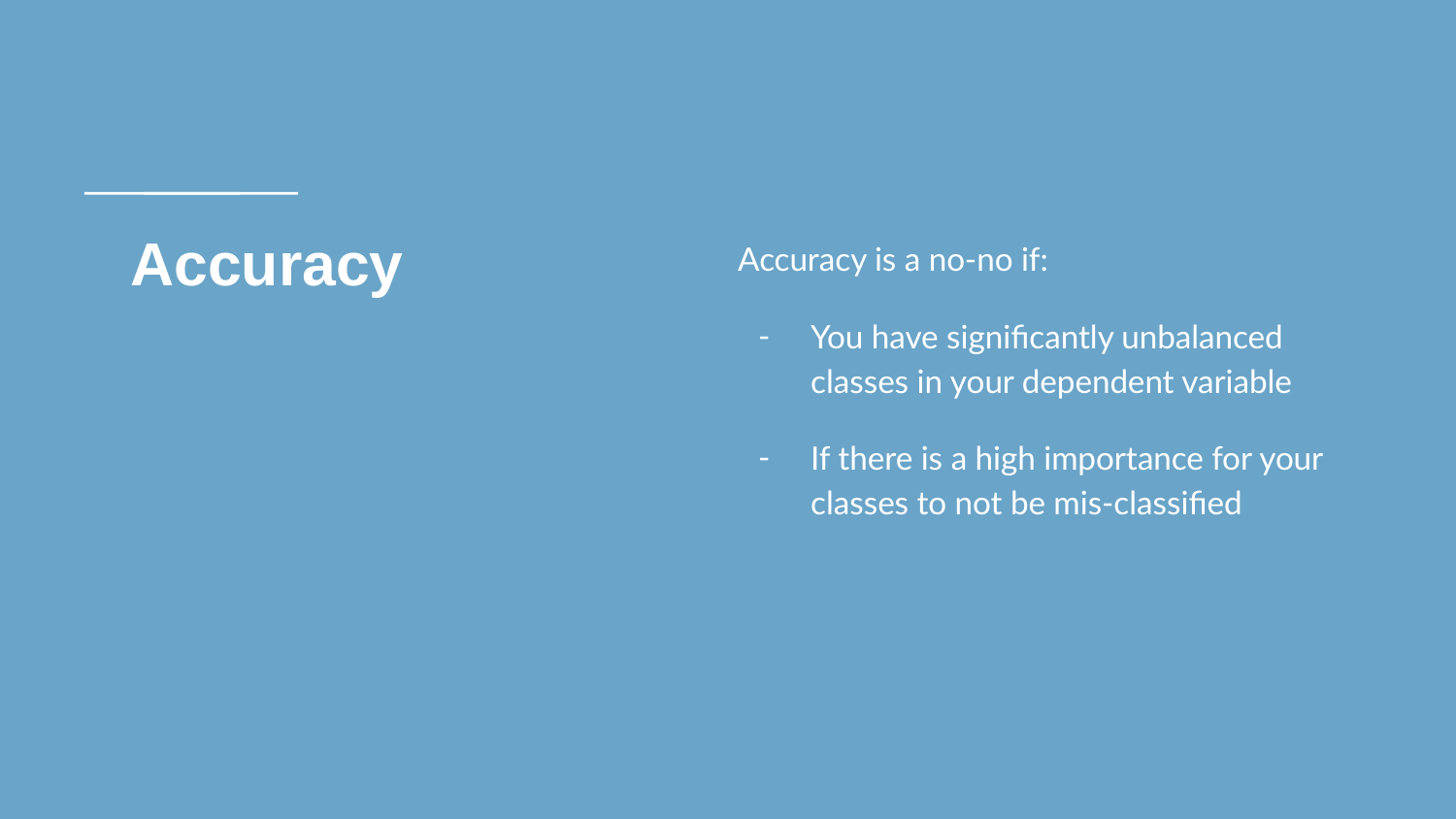

# Accuracy
Accuracy is a no-no if:
You have significantly unbalanced classes in your dependent variable
If there is a high importance for your classes to not be mis-classified